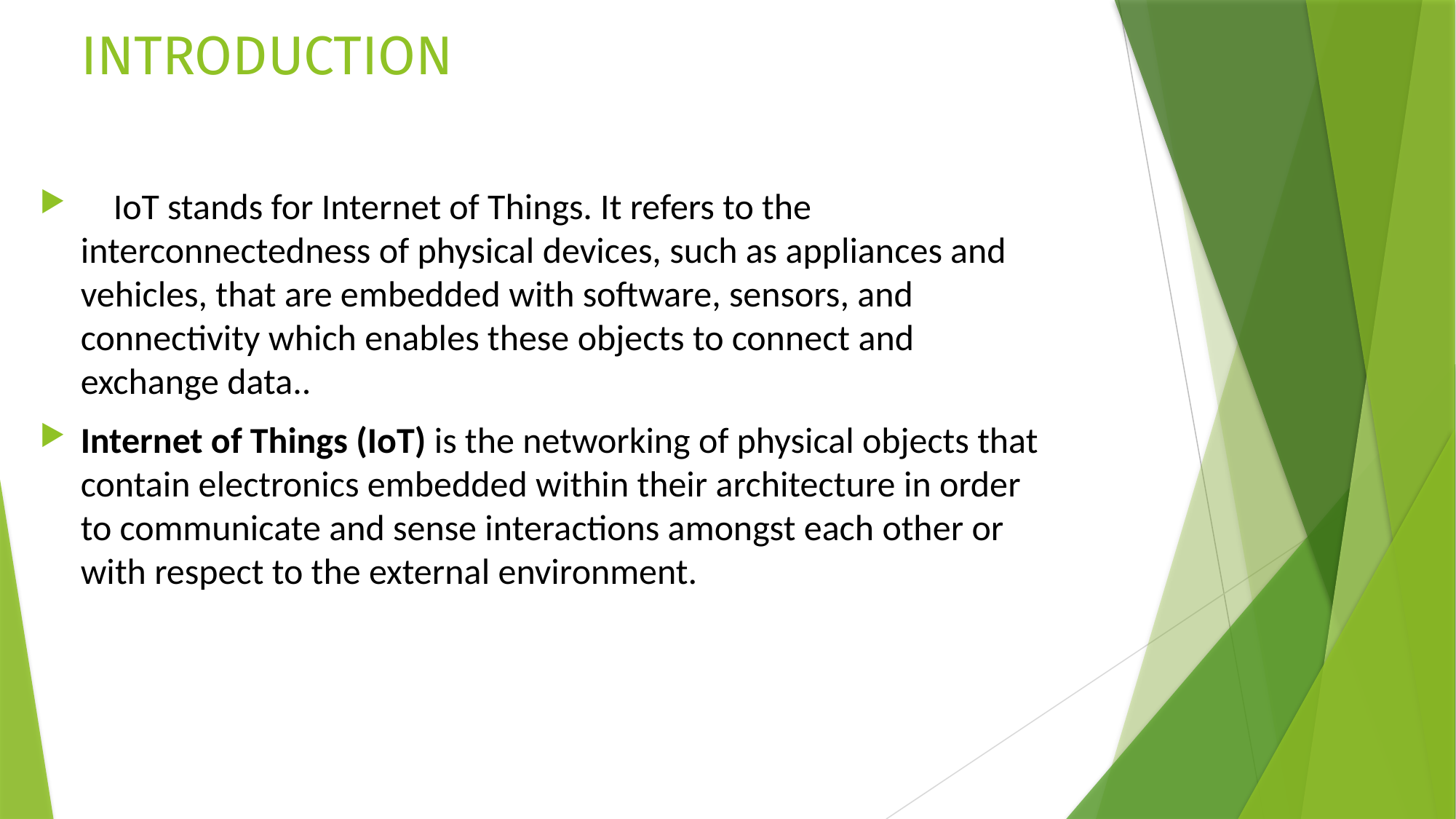

# INTRODUCTION
    IoT stands for Internet of Things. It refers to the interconnectedness of physical devices, such as appliances and vehicles, that are embedded with software, sensors, and connectivity which enables these objects to connect and exchange data..
Internet of Things (IoT) is the networking of physical objects that contain electronics embedded within their architecture in order to communicate and sense interactions amongst each other or with respect to the external environment.